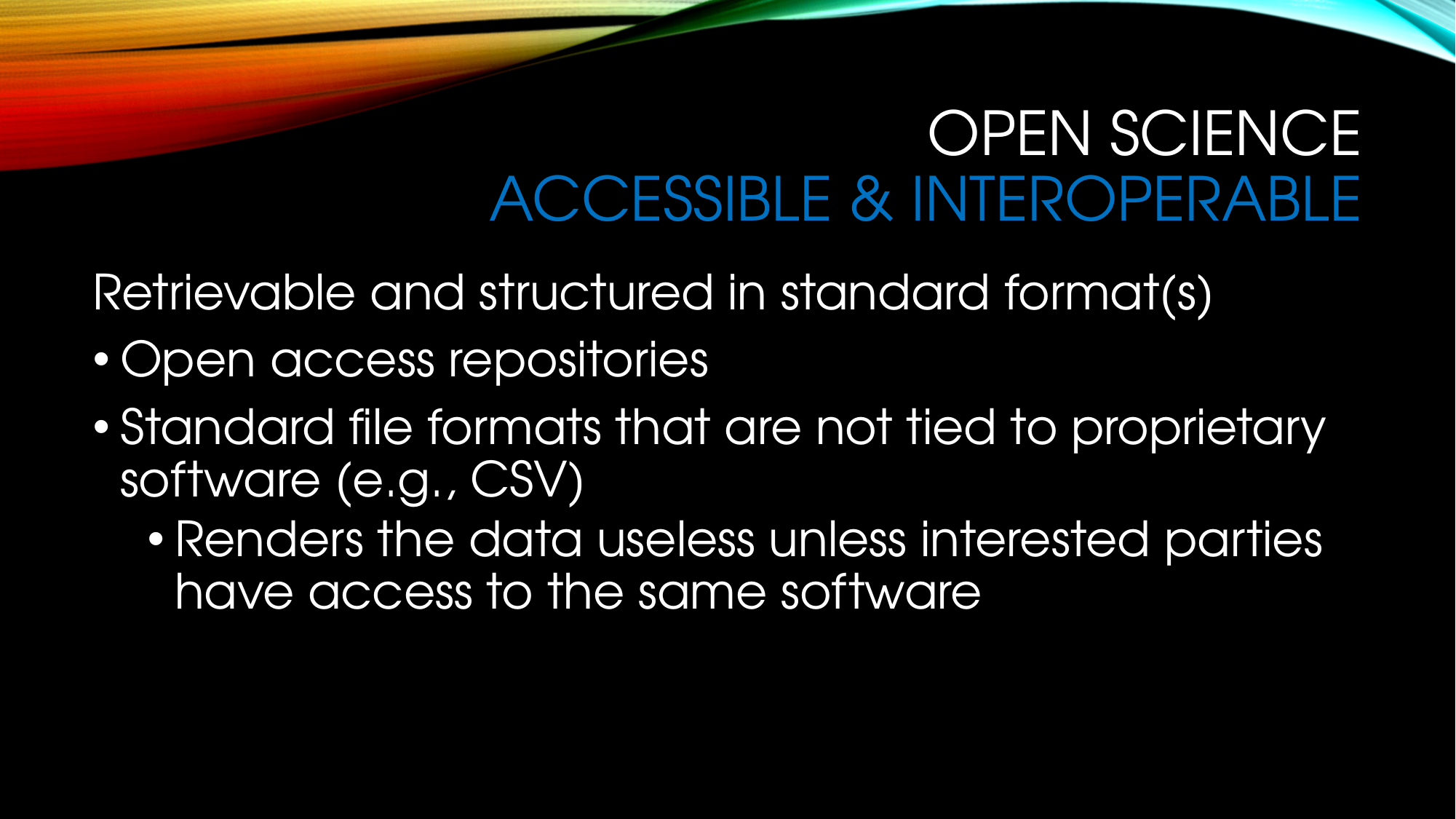

# Open Science Accessible & Interoperable
Retrievable and structured in standard format(s)
Open access repositories
Standard file formats that are not tied to proprietary software (e.g., CSV)
Renders the data useless unless interested parties have access to the same software